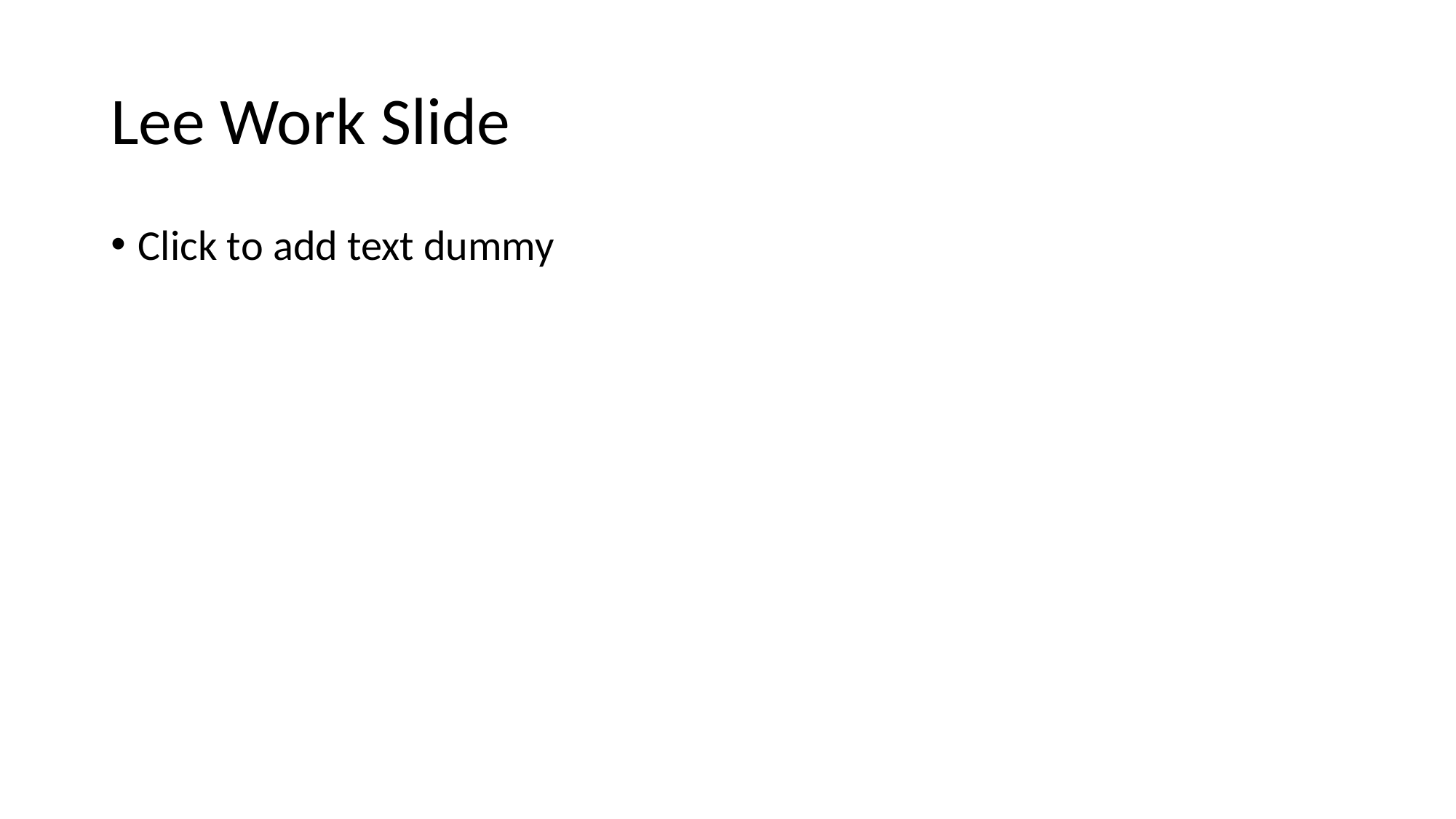

# Lee Work Slide
Click to add text dummy